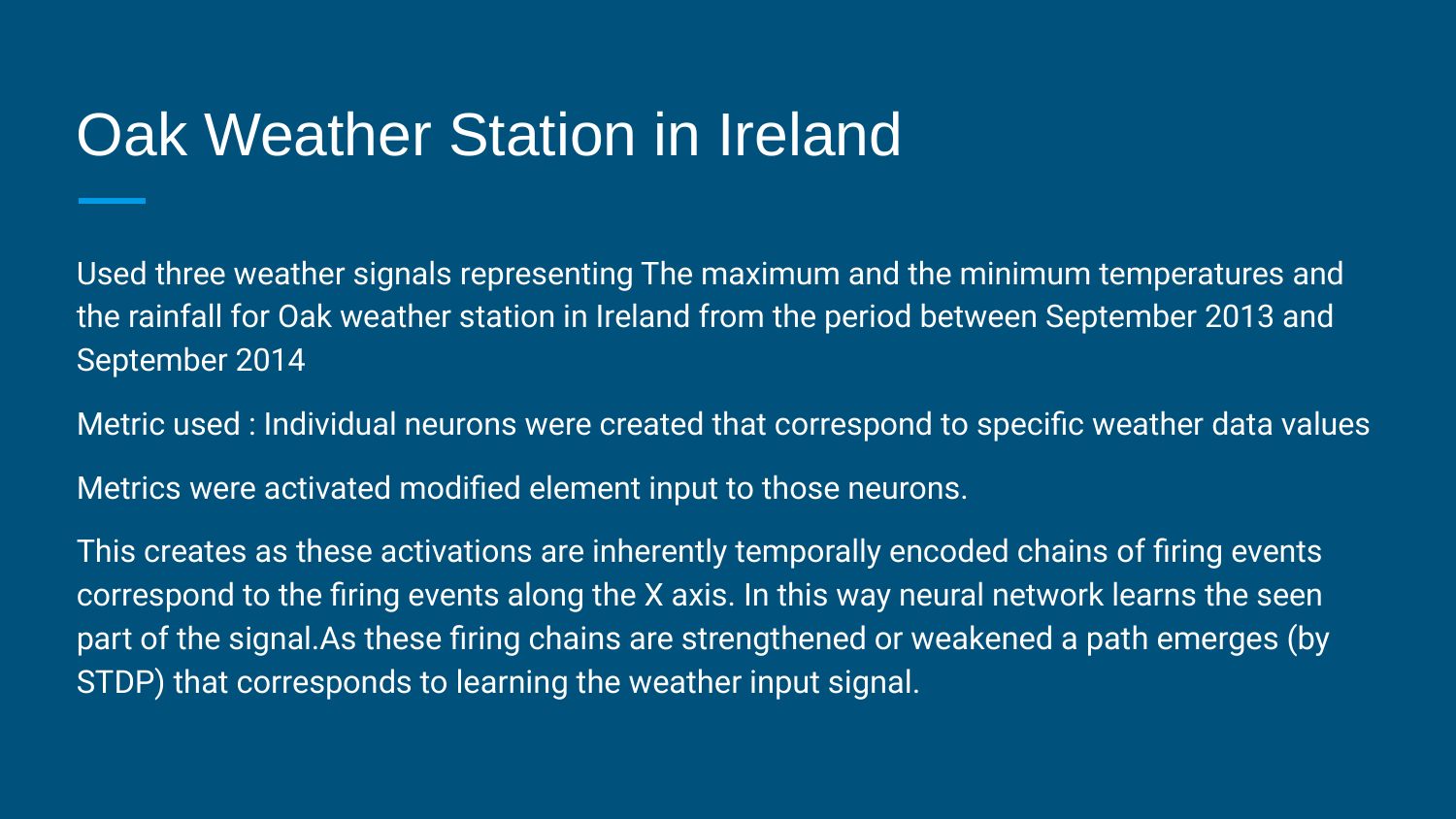

# Oak Weather Station in Ireland
Used three weather signals representing The maximum and the minimum temperatures and the rainfall for Oak weather station in Ireland from the period between September 2013 and September 2014
Metric used : Individual neurons were created that correspond to specific weather data values
Metrics were activated modified element input to those neurons.
This creates as these activations are inherently temporally encoded chains of firing events correspond to the firing events along the X axis. In this way neural network learns the seen part of the signal.As these firing chains are strengthened or weakened a path emerges (by STDP) that corresponds to learning the weather input signal.